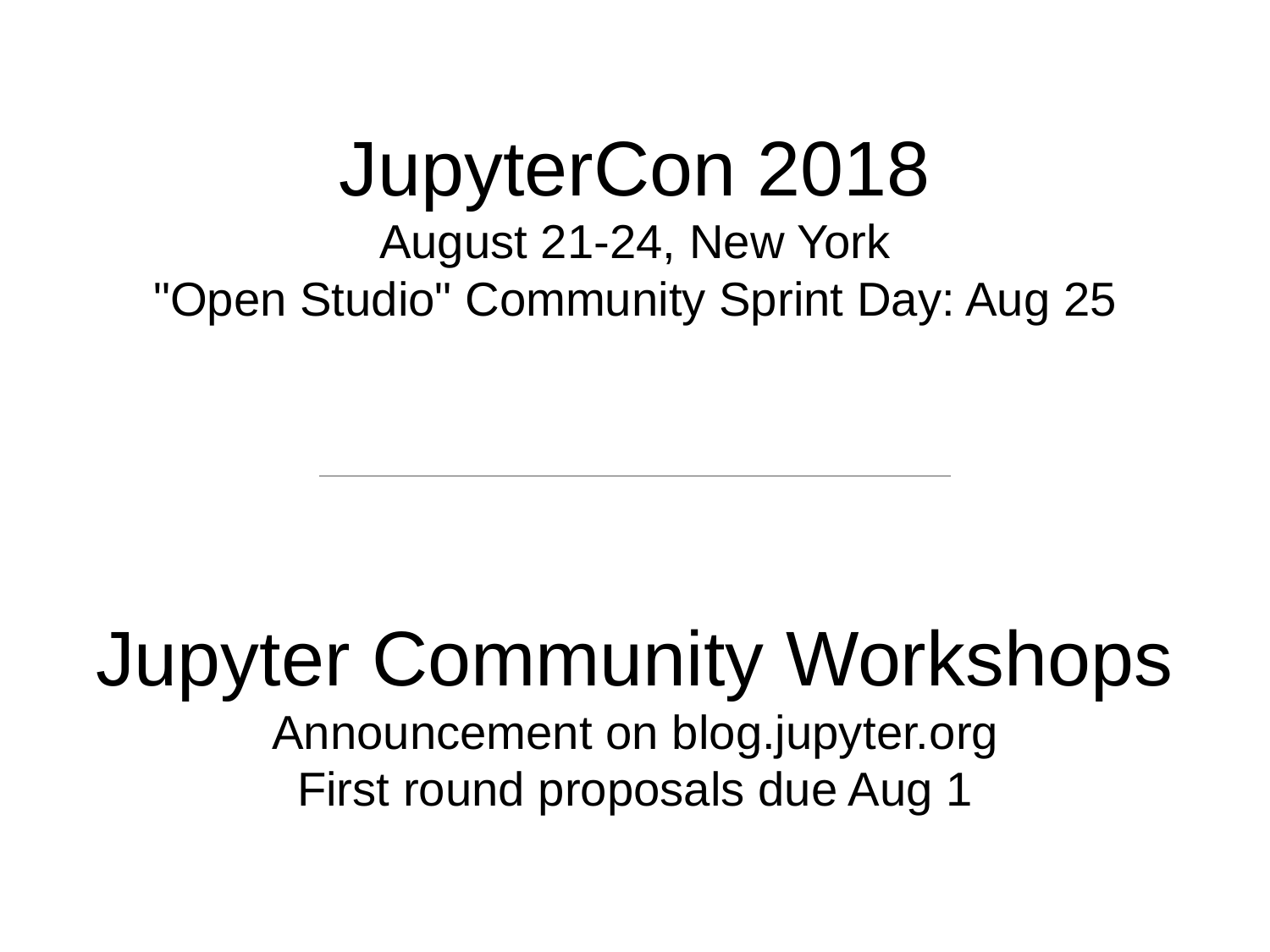

JupyterCon 2018
August 21-24, New York
"Open Studio" Community Sprint Day: Aug 25
# Jupyter Community Workshops
Announcement on blog.jupyter.org
First round proposals due Aug 1